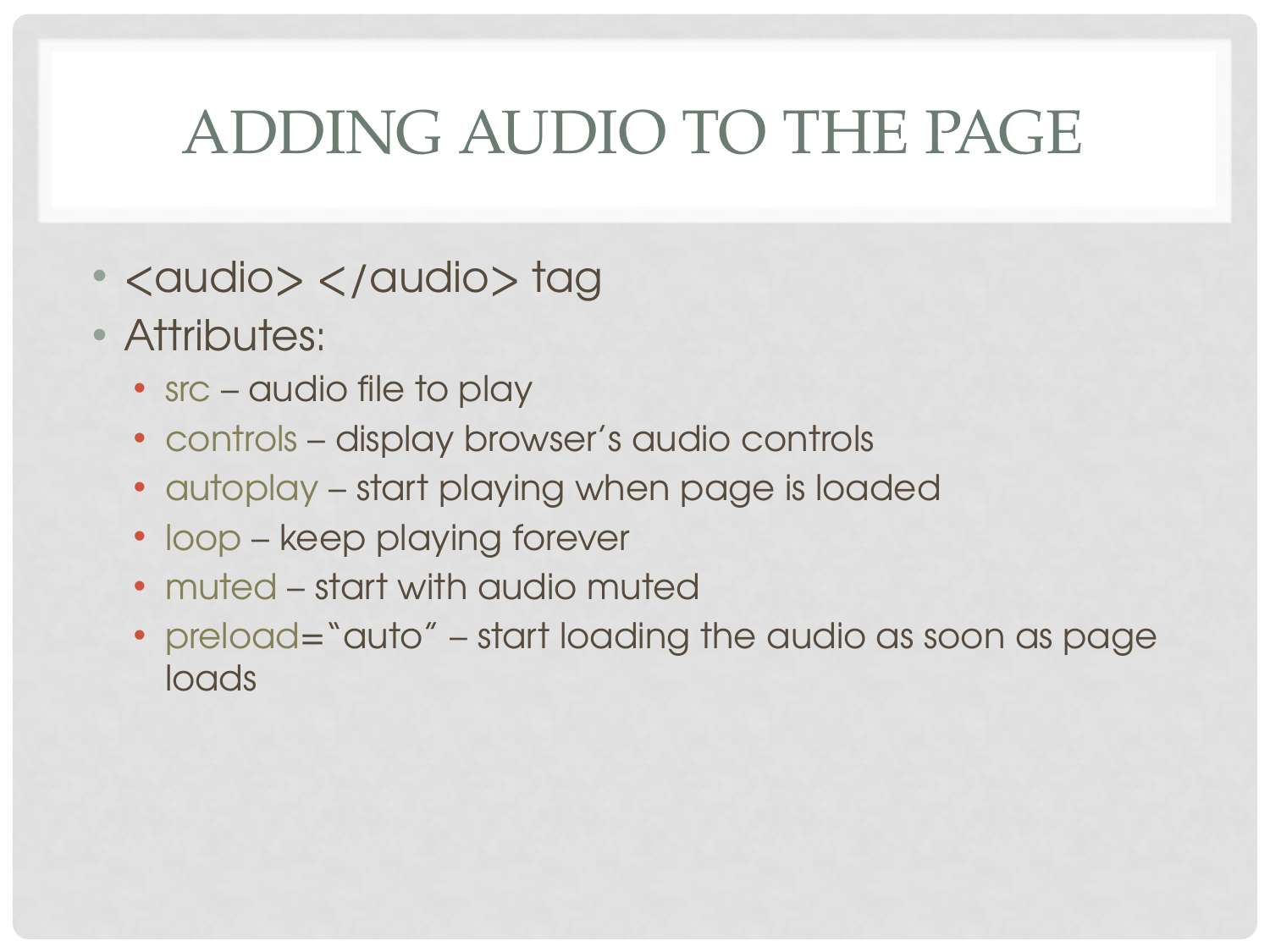

# Adding audio to the page
<audio> </audio> tag
Attributes:
src – audio file to play
controls – display browser’s audio controls
autoplay – start playing when page is loaded
loop – keep playing forever
muted – start with audio muted
preload=“auto” – start loading the audio as soon as page loads